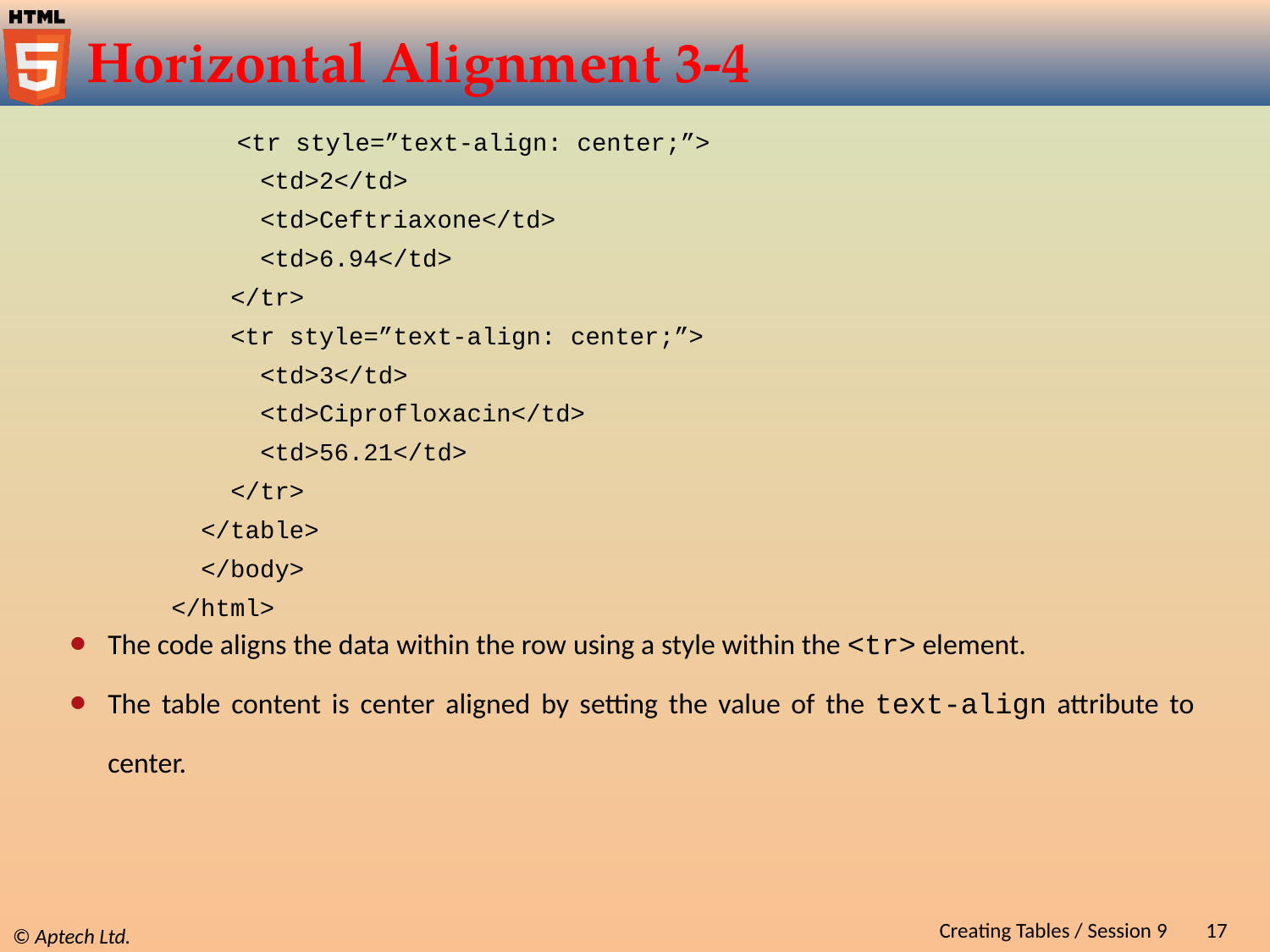

# Horizontal Alignment 3-4
   <tr style=”text-align: center;”>
      <td>2</td>
      <td>Ceftriaxone</td>
      <td>6.94</td>
    </tr>
    <tr style=”text-align: center;”>
      <td>3</td>
      <td>Ciprofloxacin</td>
      <td>56.21</td>
    </tr>
  </table>
  </body>
</html>
The code aligns the data within the row using a style within the <tr> element.
The table content is center aligned by setting the value of the text-align attribute to center.
Creating Tables / Session 9
17